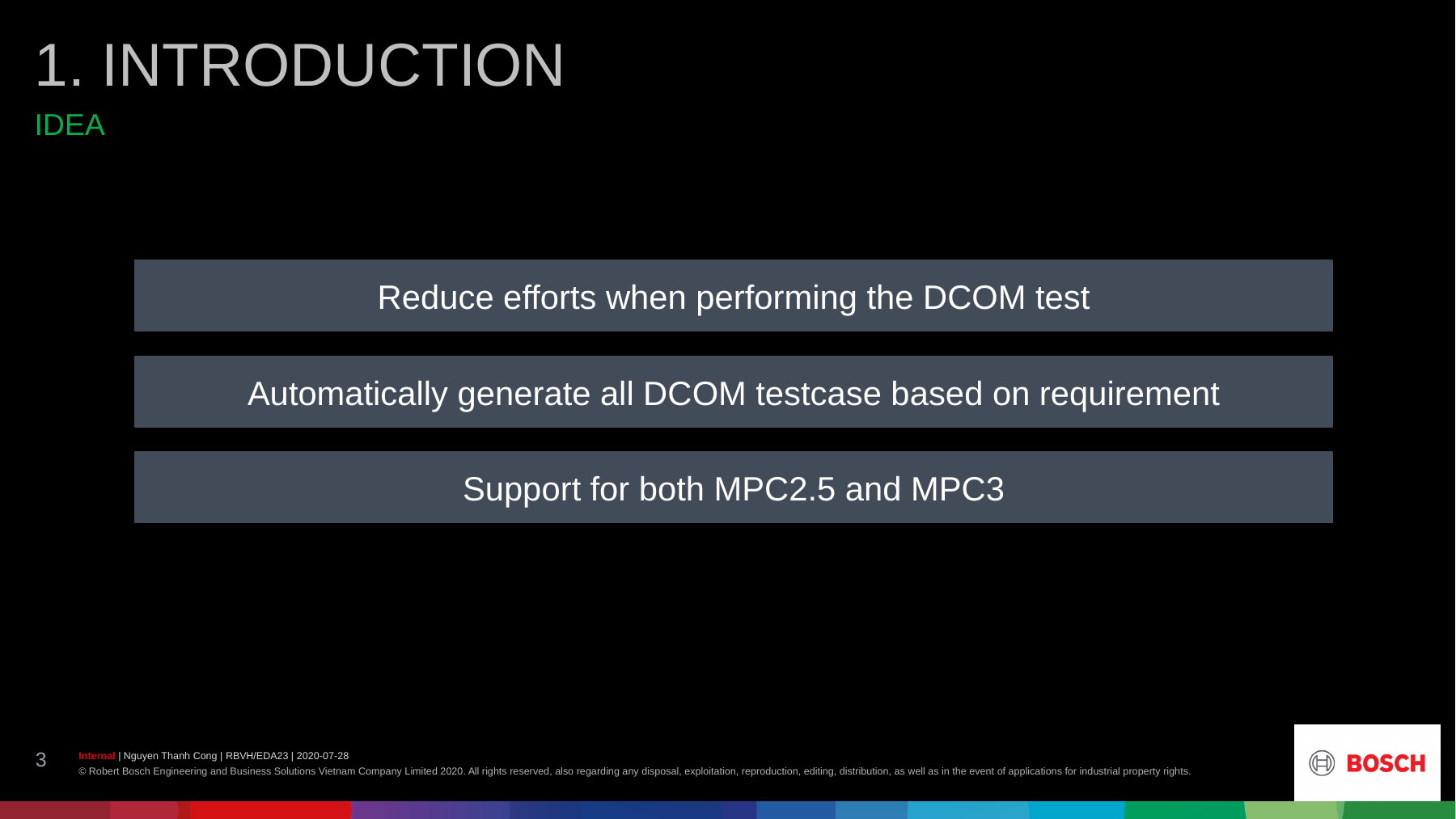

1. INTRODUCTION
# IDEA
Reduce efforts when performing the DCOM test
Automatically generate all DCOM testcase based on requirement
Support for both MPC2.5 and MPC3
3